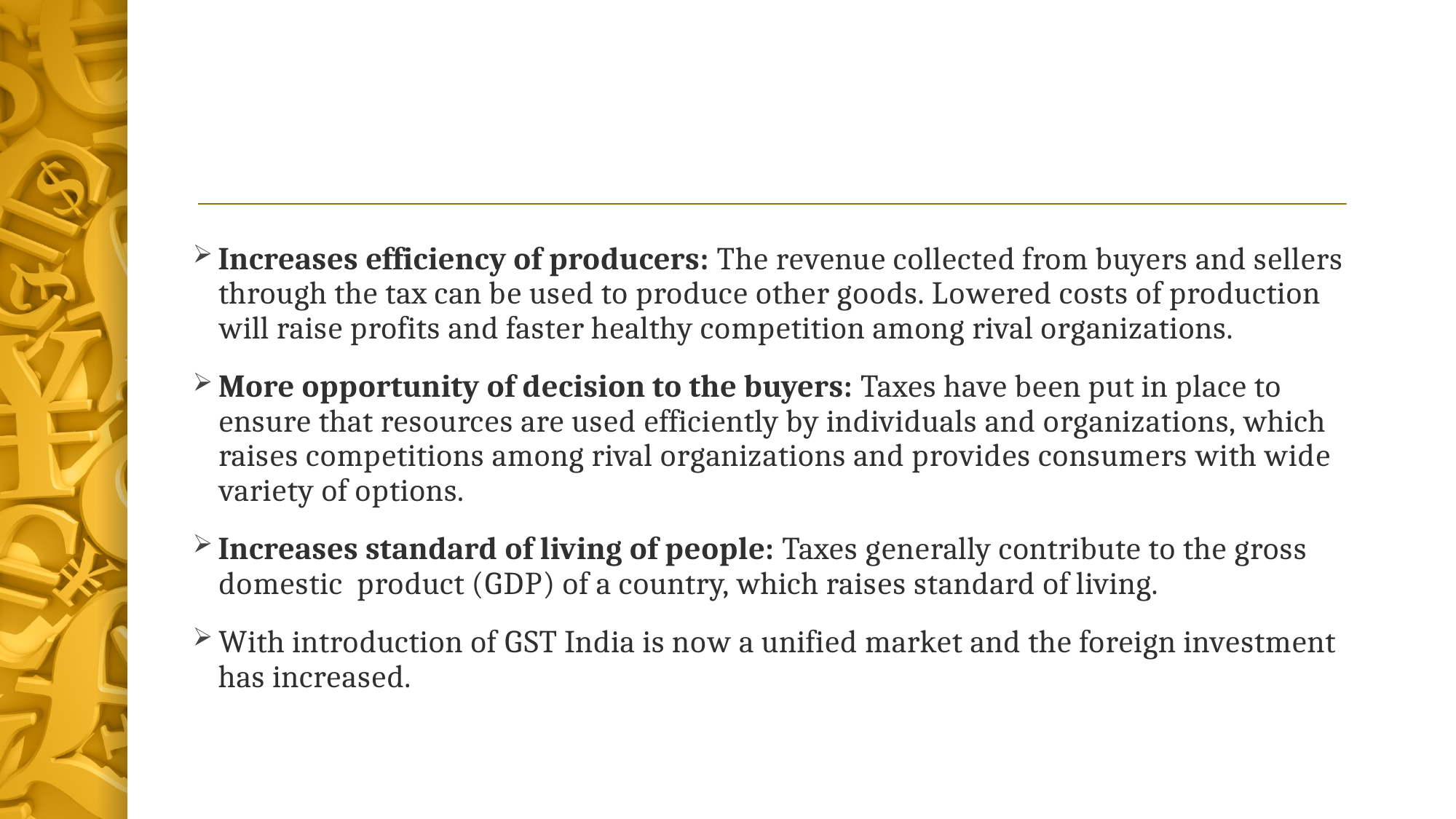

#
Increases efficiency of producers: The revenue collected from buyers and sellers through the tax can be used to produce other goods. Lowered costs of production will raise profits and faster healthy competition among rival organizations.
More opportunity of decision to the buyers: Taxes have been put in place to ensure that resources are used efficiently by individuals and organizations, which raises competitions among rival organizations and provides consumers with wide variety of options.
Increases standard of living of people: Taxes generally contribute to the gross domestic  product (GDP) of a country, which raises standard of living.
With introduction of GST India is now a unified market and the foreign investment has increased.